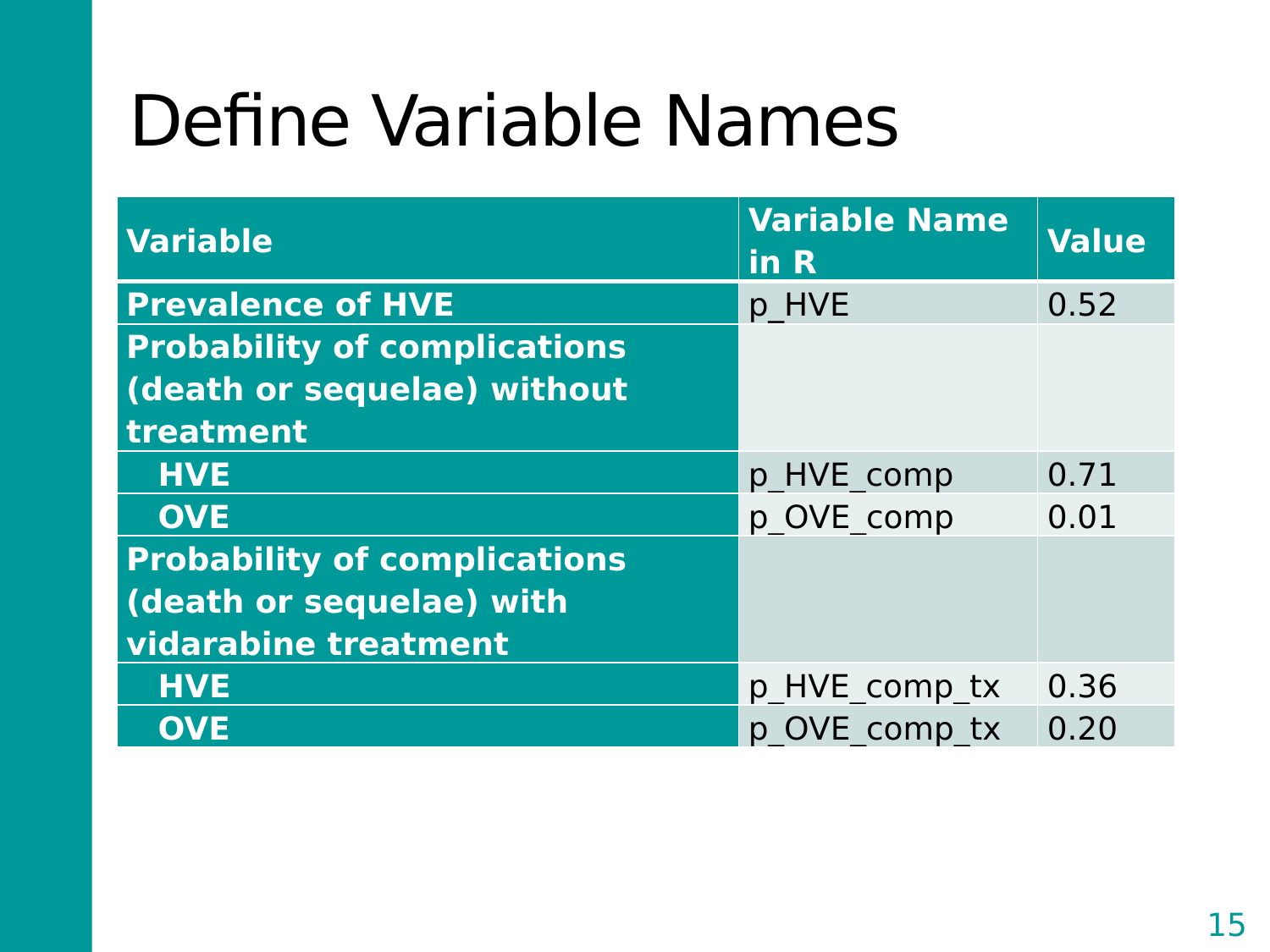

# Define Variable Names
| Variable | Variable Name in R | Value |
| --- | --- | --- |
| Prevalence of HVE | p\_HVE | 0.52 |
| Probability of complications (death or sequelae) without treatment |  |  |
| HVE | p\_HVE\_comp | 0.71 |
| OVE | p\_OVE\_comp | 0.01 |
| Probability of complications (death or sequelae) with vidarabine treatment |  |  |
| HVE | p\_HVE\_comp\_tx | 0.36 |
| OVE | p\_OVE\_comp\_tx | 0.20 |
15